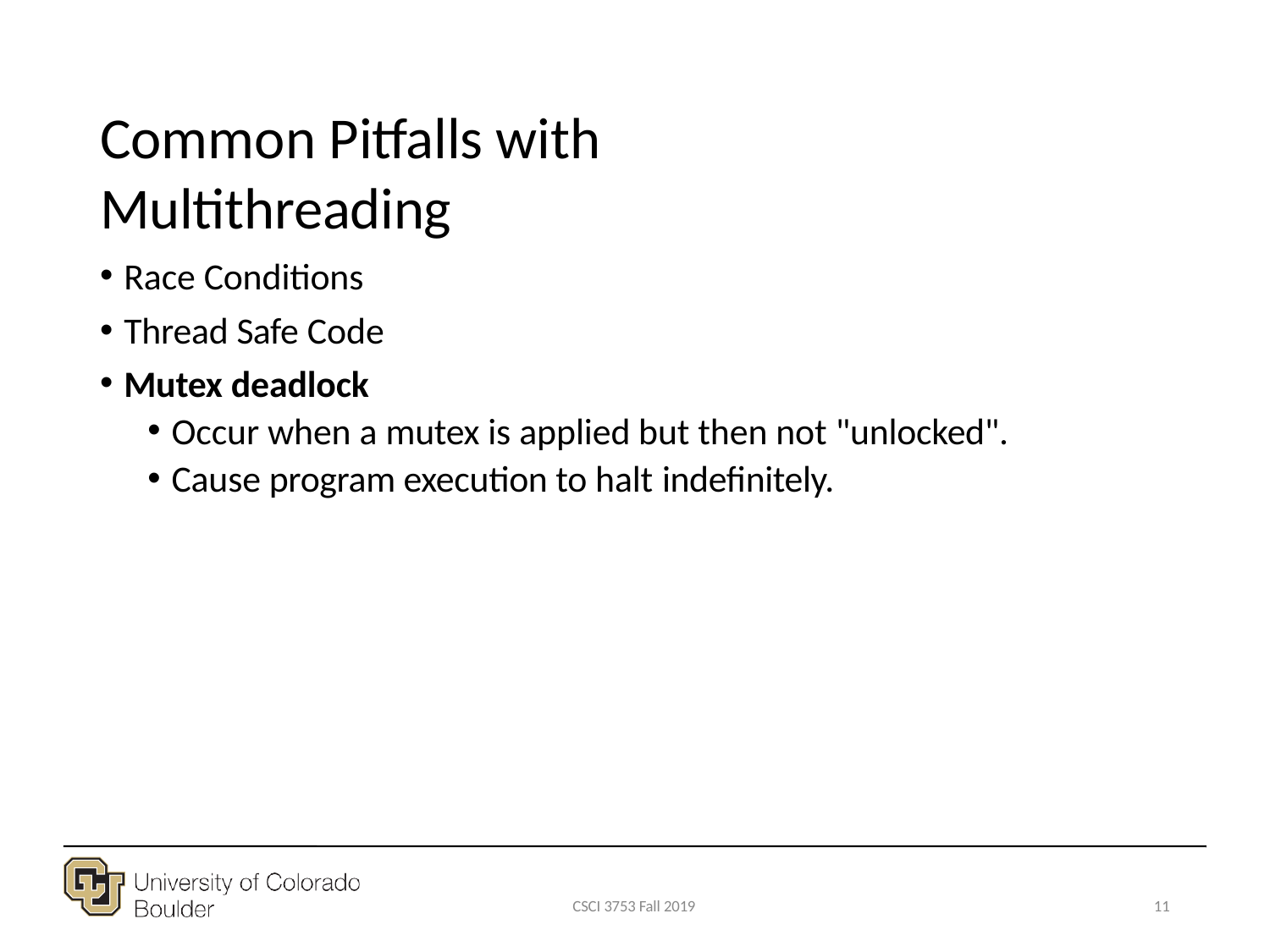

# Common Pitfalls with Multithreading
Race Conditions
Thread Safe Code
Mutex deadlock
Occur when a mutex is applied but then not "unlocked".
Cause program execution to halt indefinitely.
CSCI 3753 Fall 2019
11